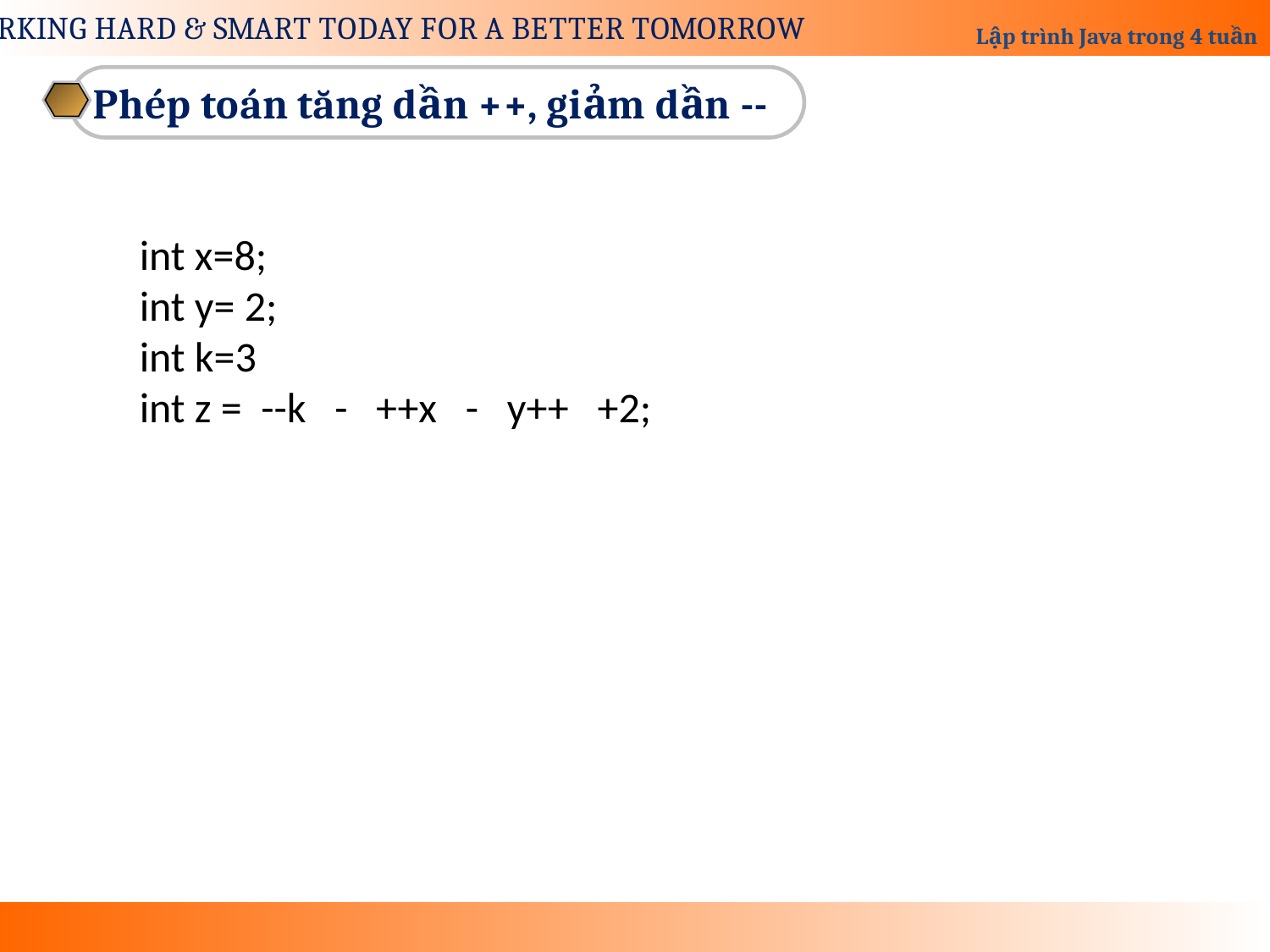

Phép toán tăng dần ++, giảm dần --

int x=8;
int y= 2;
int k=3
int z =  --k   -   ++x   -   y++   +2;